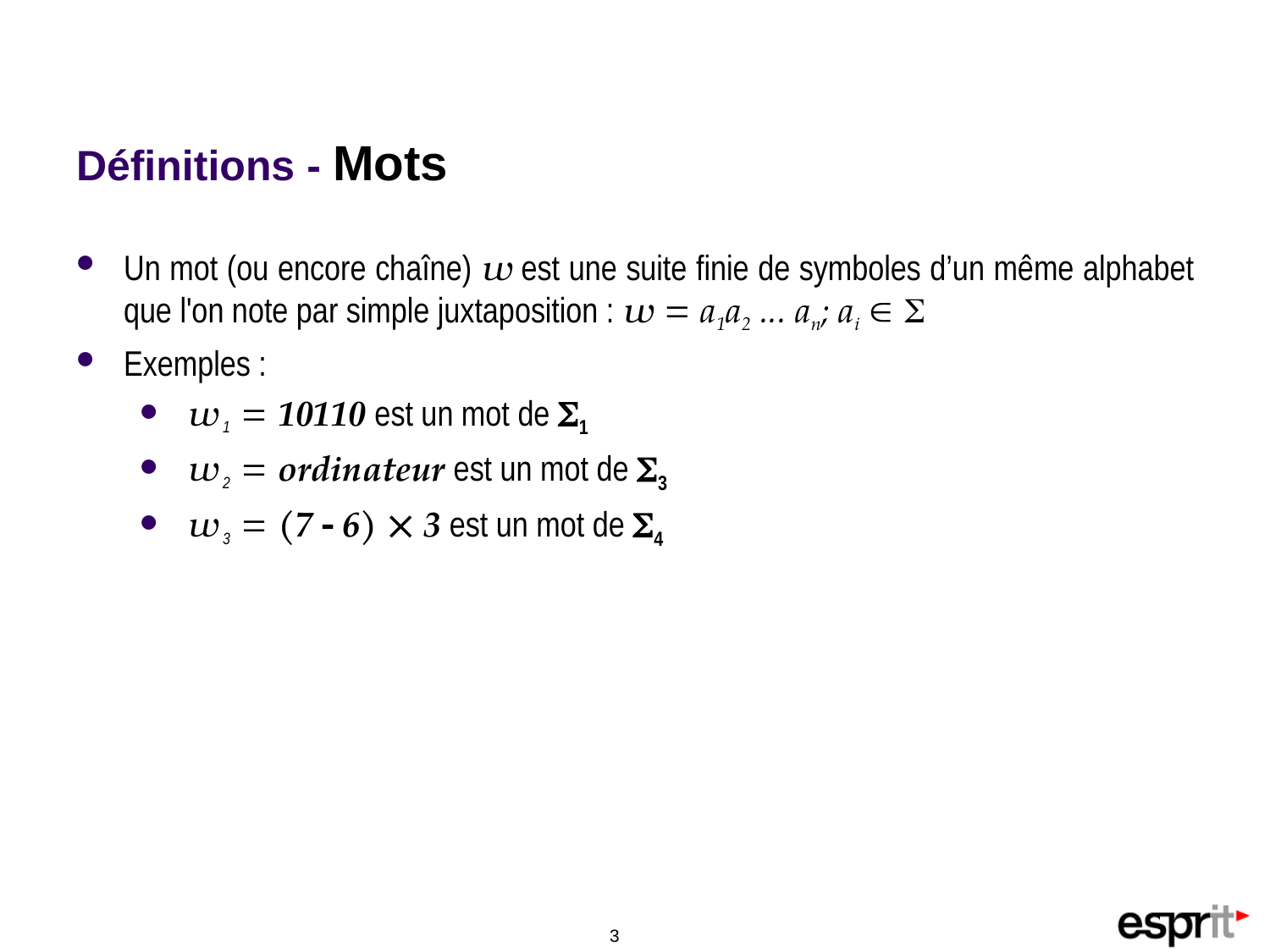

# Définitions - Mots
Un mot (ou encore chaîne) w est une suite finie de symboles d’un même alphabet que l'on note par simple juxtaposition : w = a1a2 ... an; ai ∈ Σ
Exemples :
w 1 = 10110 est un mot de Σ1
w 2 = ordinateur est un mot de Σ3
w 3 = (7 − 6) × 3 est un mot de Σ4

3